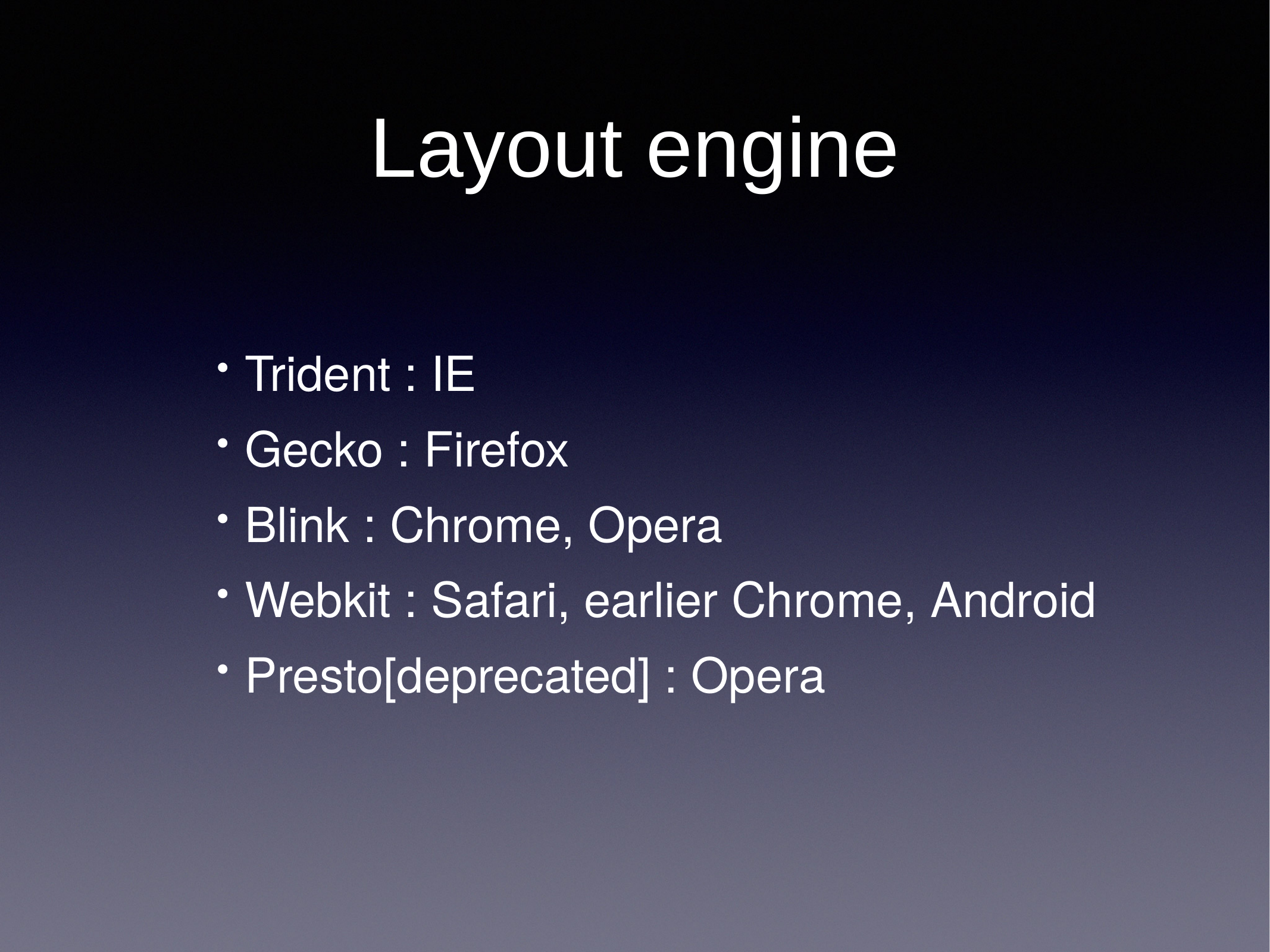

# Layout engine
Trident : IE
Gecko : Firefox
Blink : Chrome, Opera
Webkit : Safari, earlier Chrome, Android
Presto[deprecated] : Opera